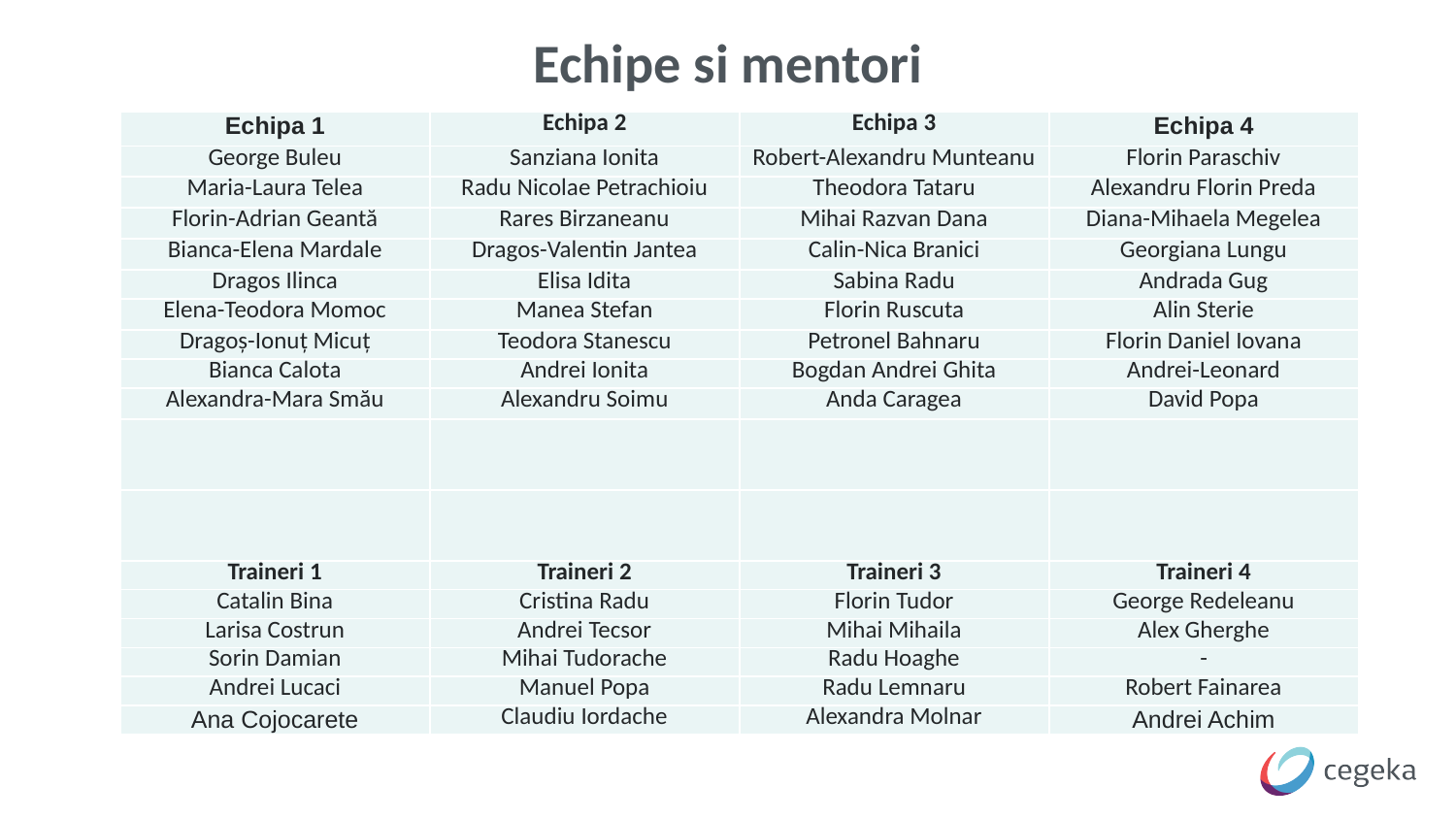

# Echipe si mentori
| Echipa 1 | Echipa 2 | Echipa 3 | Echipa 4 |
| --- | --- | --- | --- |
| George Buleu | Sanziana Ionita | Robert-Alexandru Munteanu | Florin Paraschiv |
| Maria-Laura Telea | Radu Nicolae Petrachioiu | Theodora Tataru | Alexandru Florin Preda |
| Florin-Adrian Geantă | Rares Birzaneanu | Mihai Razvan Dana | Diana-Mihaela Megelea |
| Bianca-Elena Mardale | Dragos-Valentin Jantea | Calin-Nica Branici | Georgiana Lungu |
| Dragos Ilinca | Elisa Idita | Sabina Radu | Andrada Gug |
| Elena-Teodora Momoc | Manea Stefan | Florin Ruscuta | Alin Sterie |
| Dragoș-Ionuț Micuț | Teodora Stanescu | Petronel Bahnaru | Florin Daniel Iovana |
| Bianca Calota | Andrei Ionita | Bogdan Andrei Ghita | Andrei-Leonard |
| Alexandra-Mara Smău | Alexandru Soimu | Anda Caragea | David Popa |
|  |  |  |  |
|  |  |  |  |
| Traineri 1 | Traineri 2 | Traineri 3 | Traineri 4 |
| Catalin Bina | Cristina Radu | Florin Tudor | George Redeleanu |
| Larisa Costrun | Andrei Tecsor | Mihai Mihaila | Alex Gherghe |
| Sorin Damian | Mihai Tudorache | Radu Hoaghe | - |
| Andrei Lucaci | Manuel Popa | Radu Lemnaru | Robert Fainarea |
| Ana Cojocarete | Claudiu Iordache | Alexandra Molnar | Andrei Achim |